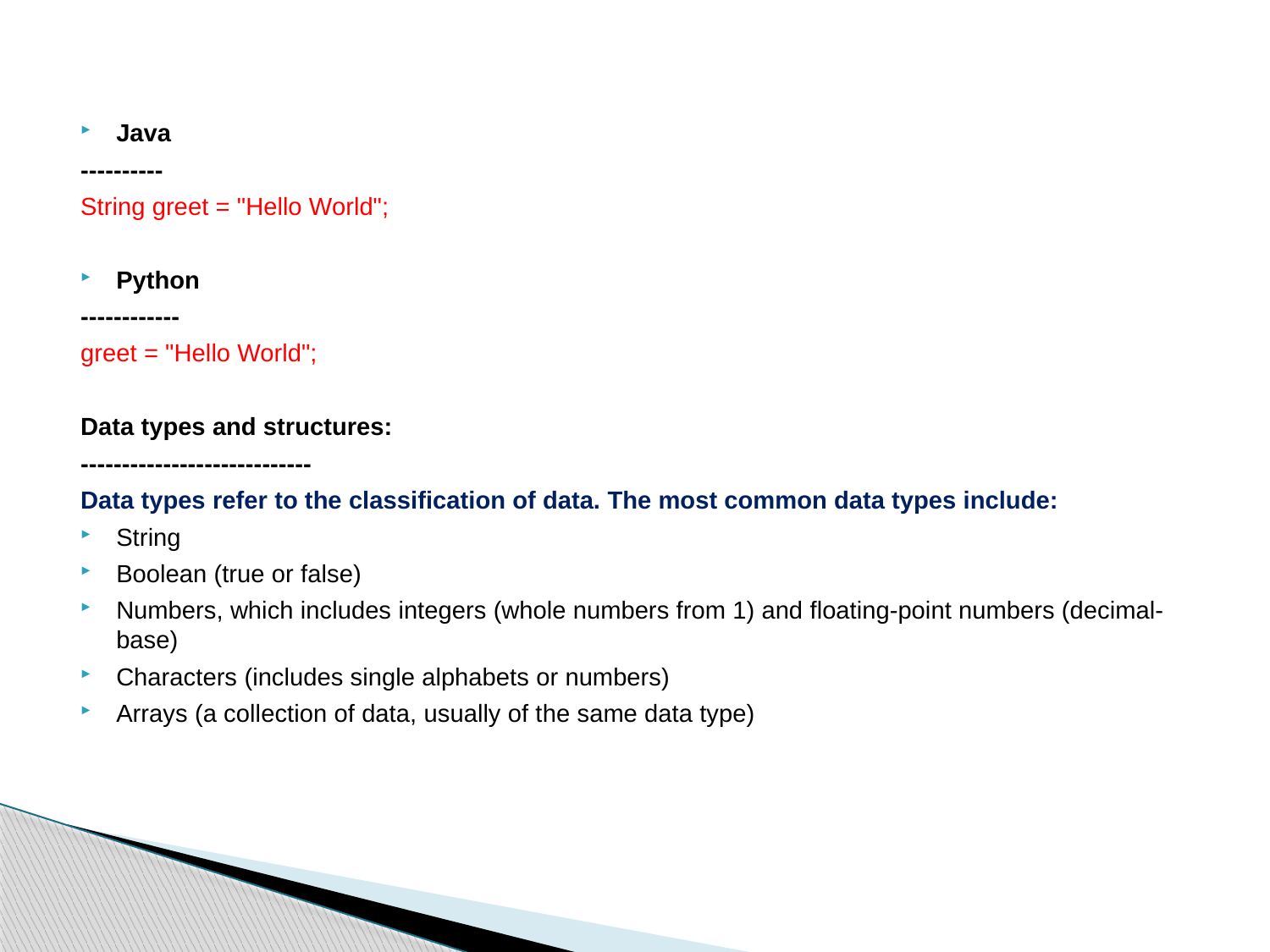

Java
----------
String greet = "Hello World";

Python
------------
greet = "Hello World";

Data types and structures:
----------------------------
Data types refer to the classification of data. The most common data types include:
String
Boolean (true or false)
Numbers, which includes integers (whole numbers from 1) and floating-point numbers (decimal-base)
Characters (includes single alphabets or numbers)
Arrays (a collection of data, usually of the same data type)